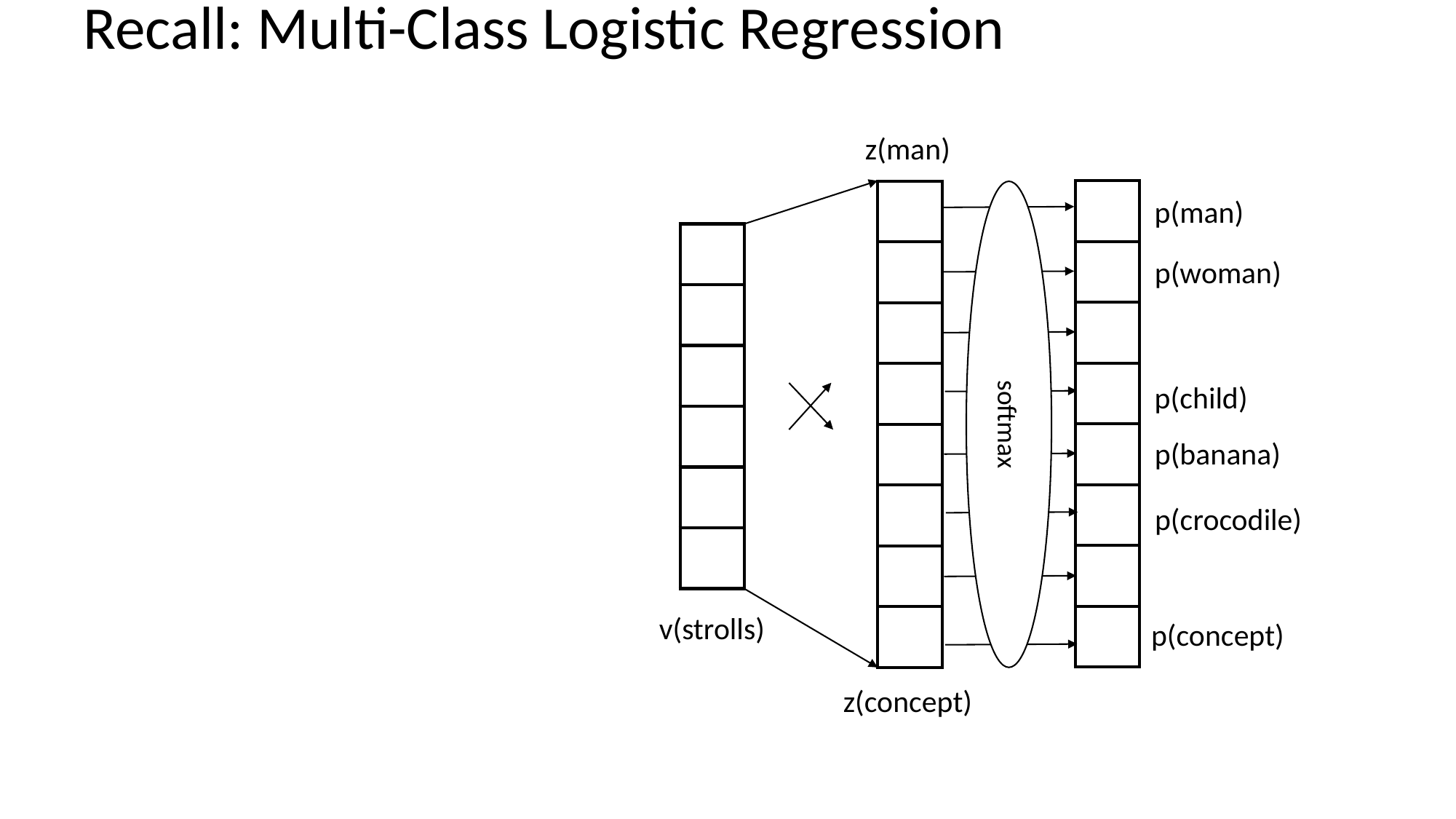

# Recall: Multi-Class Logistic Regression
z(man)
|  |
| --- |
|  |
|  |
|  |
|  |
|  |
|  |
|  |
|  |
| --- |
|  |
|  |
|  |
|  |
|  |
|  |
|  |
softmax
p(man)
|  |
| --- |
|  |
|  |
|  |
|  |
|  |
p(woman)
p(child)
p(banana)
p(crocodile)
v(strolls)
p(concept)
z(concept)